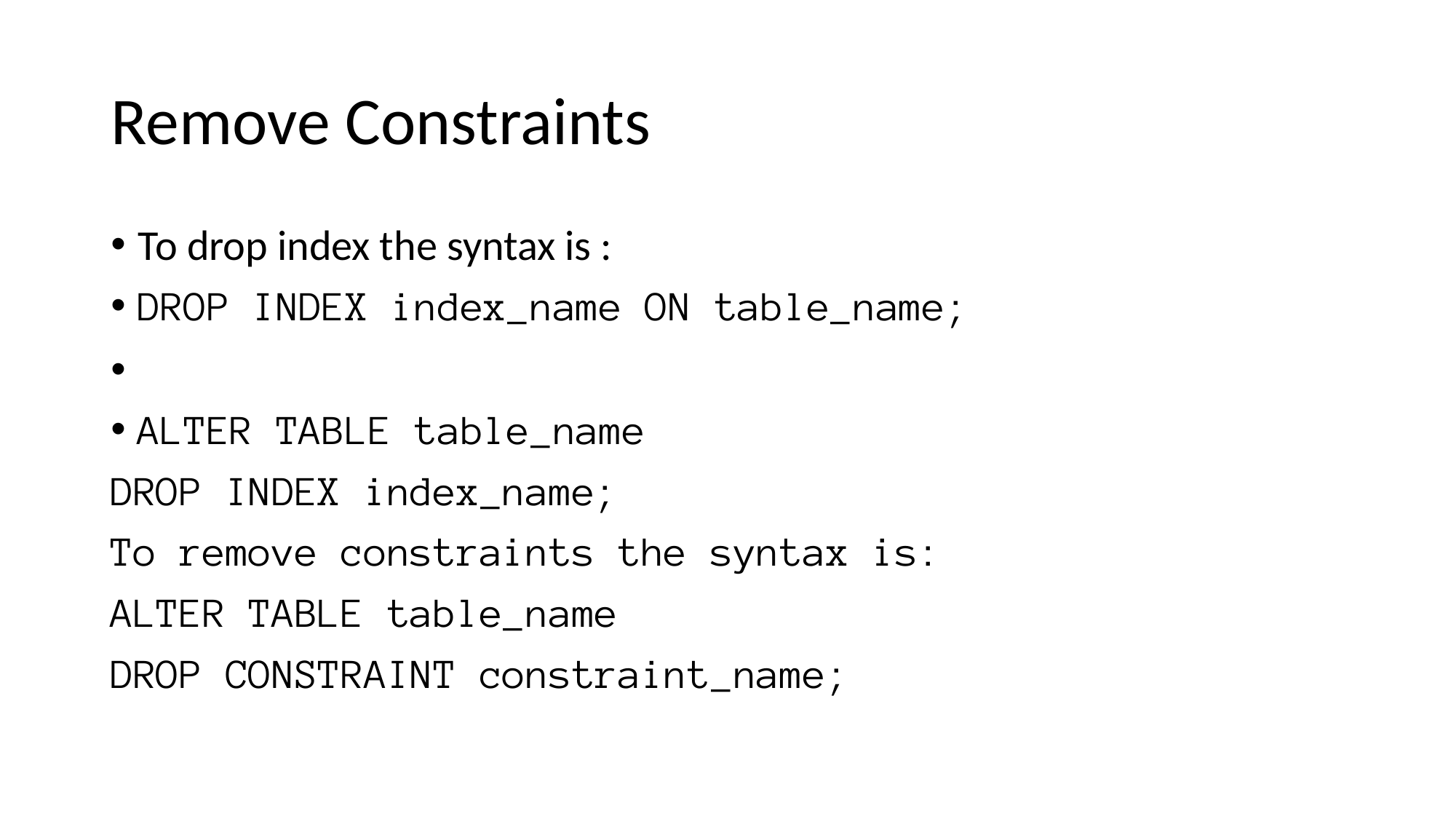

# Remove Constraints
To drop index the syntax is :
DROP INDEX index_name ON table_name;

ALTER TABLE table_name
DROP INDEX index_name;
To remove constraints the syntax is:
ALTER TABLE table_name
DROP CONSTRAINT constraint_name;